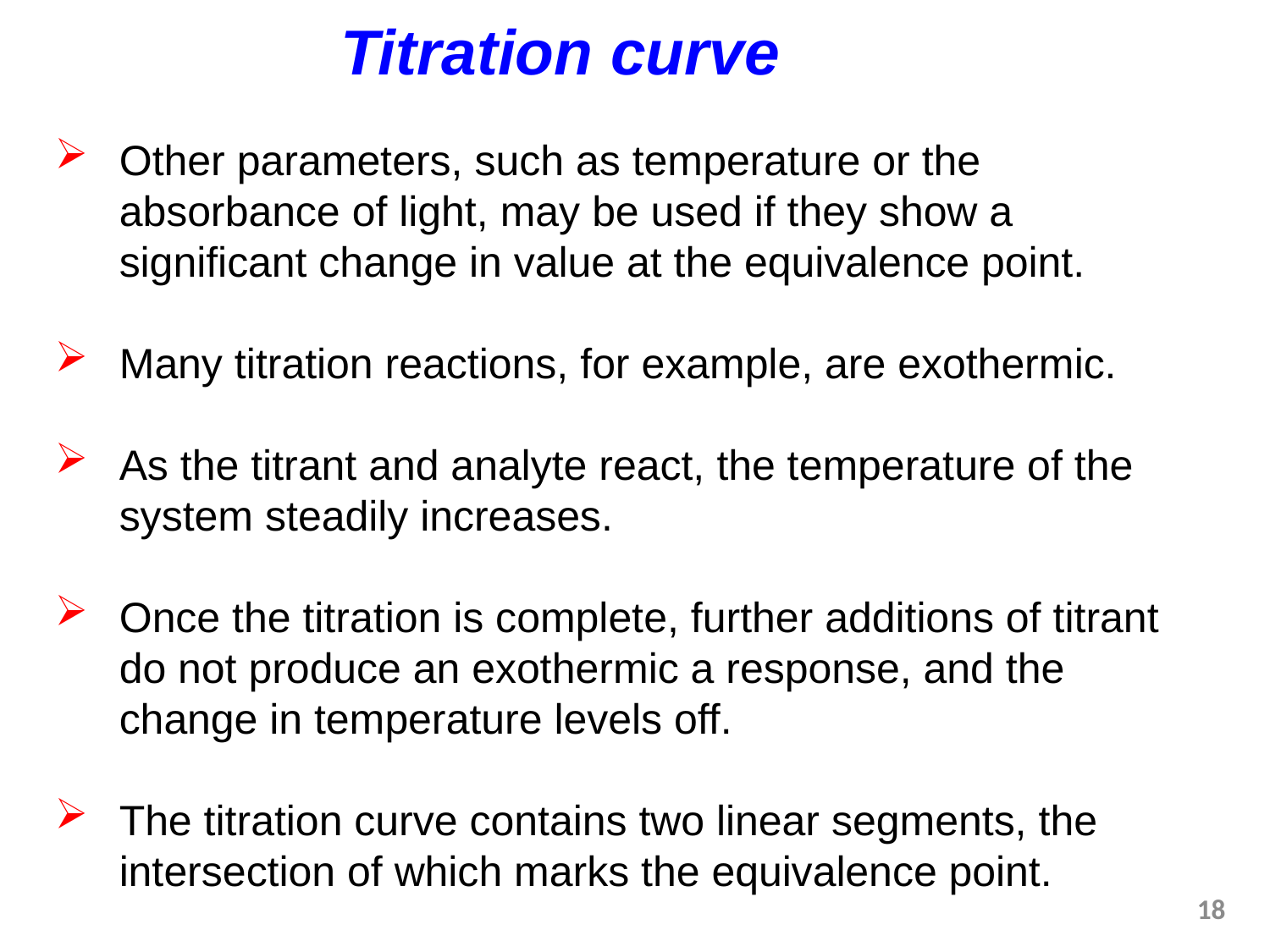

Titration curve
Other parameters, such as temperature or the absorbance of light, may be used if they show a significant change in value at the equivalence point.

Many titration reactions, for example, are exothermic.

As the titrant and analyte react, the temperature of the system steadily increases.

Once the titration is complete, further additions of titrant do not produce an exothermic a response, and the change in temperature levels off.

The titration curve contains two linear segments, the
	intersection of which marks the equivalence point.
18